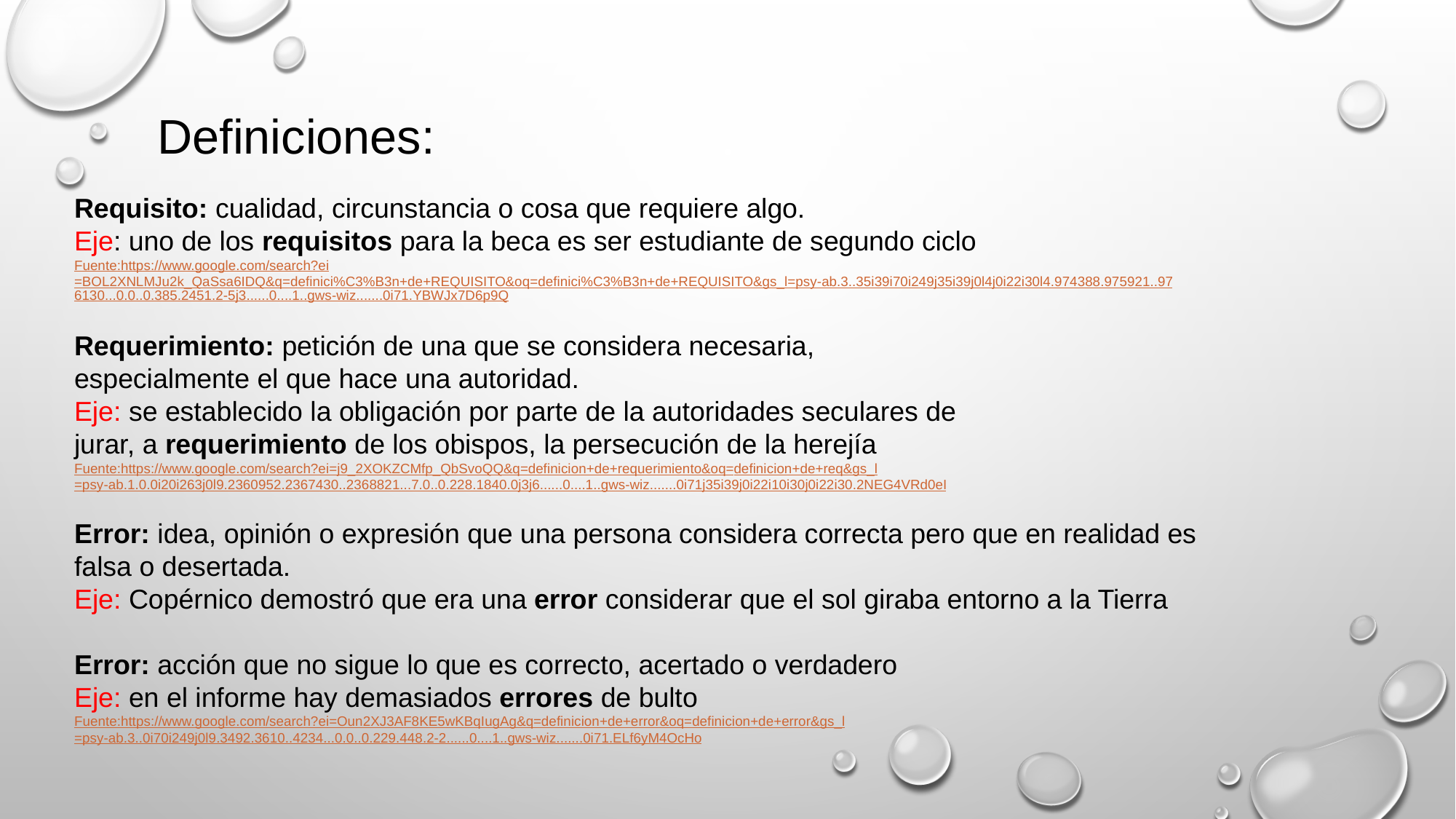

Definiciones:
Requisito: cualidad, circunstancia o cosa que requiere algo.
Eje: uno de los requisitos para la beca es ser estudiante de segundo ciclo
Fuente:https://www.google.com/search?ei=BOL2XNLMJu2k_QaSsa6IDQ&q=definici%C3%B3n+de+REQUISITO&oq=definici%C3%B3n+de+REQUISITO&gs_l=psy-ab.3..35i39i70i249j35i39j0l4j0i22i30l4.974388.975921..976130...0.0..0.385.2451.2-5j3......0....1..gws-wiz.......0i71.YBWJx7D6p9Q
Requerimiento: petición de una que se considera necesaria, especialmente el que hace una autoridad.
Eje: se establecido la obligación por parte de la autoridades seculares de jurar, a requerimiento de los obispos, la persecución de la herejía
Fuente:https://www.google.com/search?ei=j9_2XOKZCMfp_QbSvoQQ&q=definicion+de+requerimiento&oq=definicion+de+req&gs_l=psy-ab.1.0.0i20i263j0l9.2360952.2367430..2368821...7.0..0.228.1840.0j3j6......0....1..gws-wiz.......0i71j35i39j0i22i10i30j0i22i30.2NEG4VRd0eI
Error: idea, opinión o expresión que una persona considera correcta pero que en realidad es falsa o desertada.
Eje: Copérnico demostró que era una error considerar que el sol giraba entorno a la Tierra

Error: acción que no sigue lo que es correcto, acertado o verdadero
Eje: en el informe hay demasiados errores de bulto
Fuente:https://www.google.com/search?ei=Oun2XJ3AF8KE5wKBqIugAg&q=definicion+de+error&oq=definicion+de+error&gs_l=psy-ab.3..0i70i249j0l9.3492.3610..4234...0.0..0.229.448.2-2......0....1..gws-wiz.......0i71.ELf6yM4OcHo